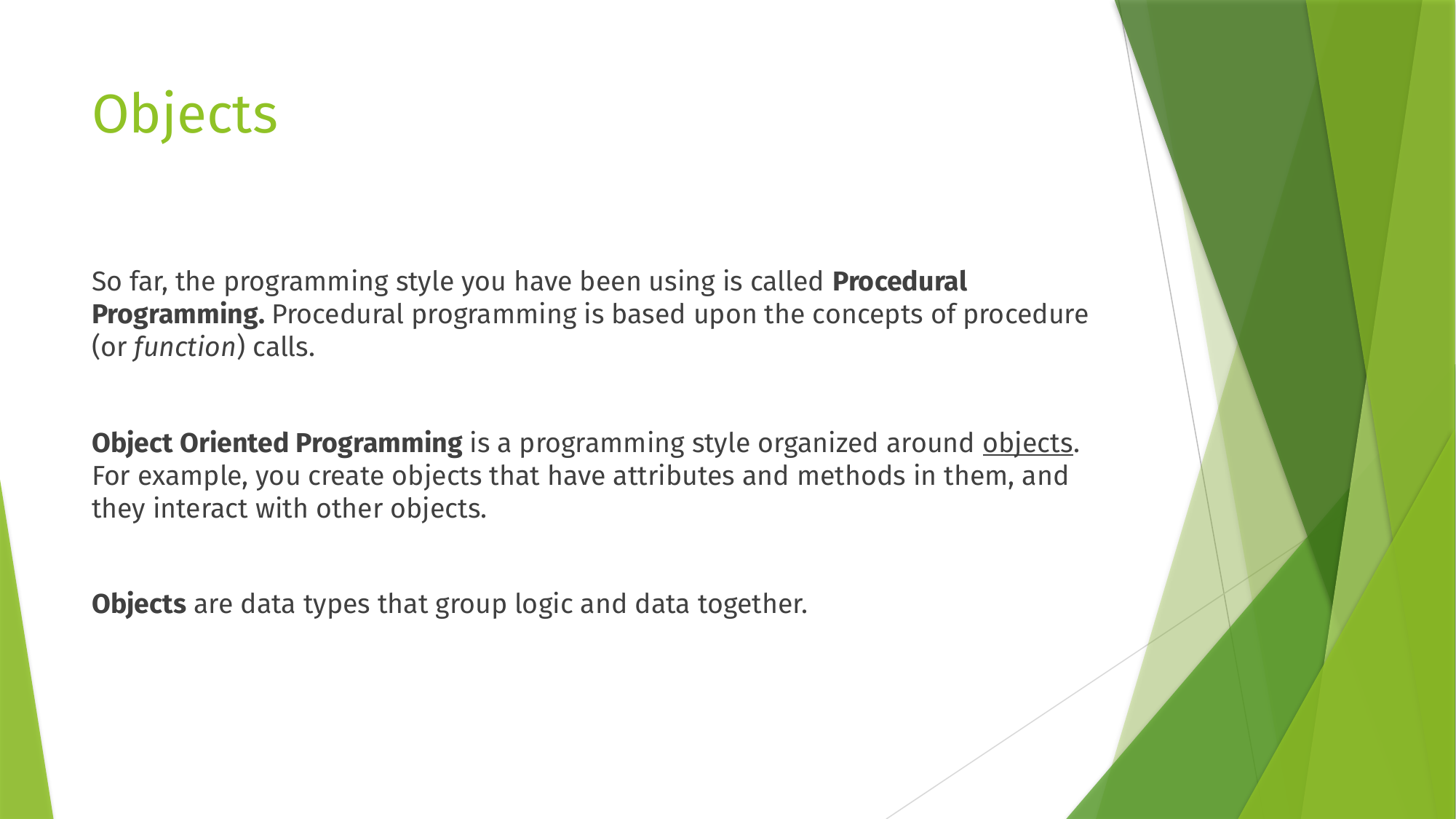

# Objects
So far, the programming style you have been using is called Procedural Programming. Procedural programming is based upon the concepts of procedure (or function) calls.

Object Oriented Programming is a programming style organized around objects. For example, you create objects that have attributes and methods in them, and they interact with other objects.

Objects are data types that group logic and data together.